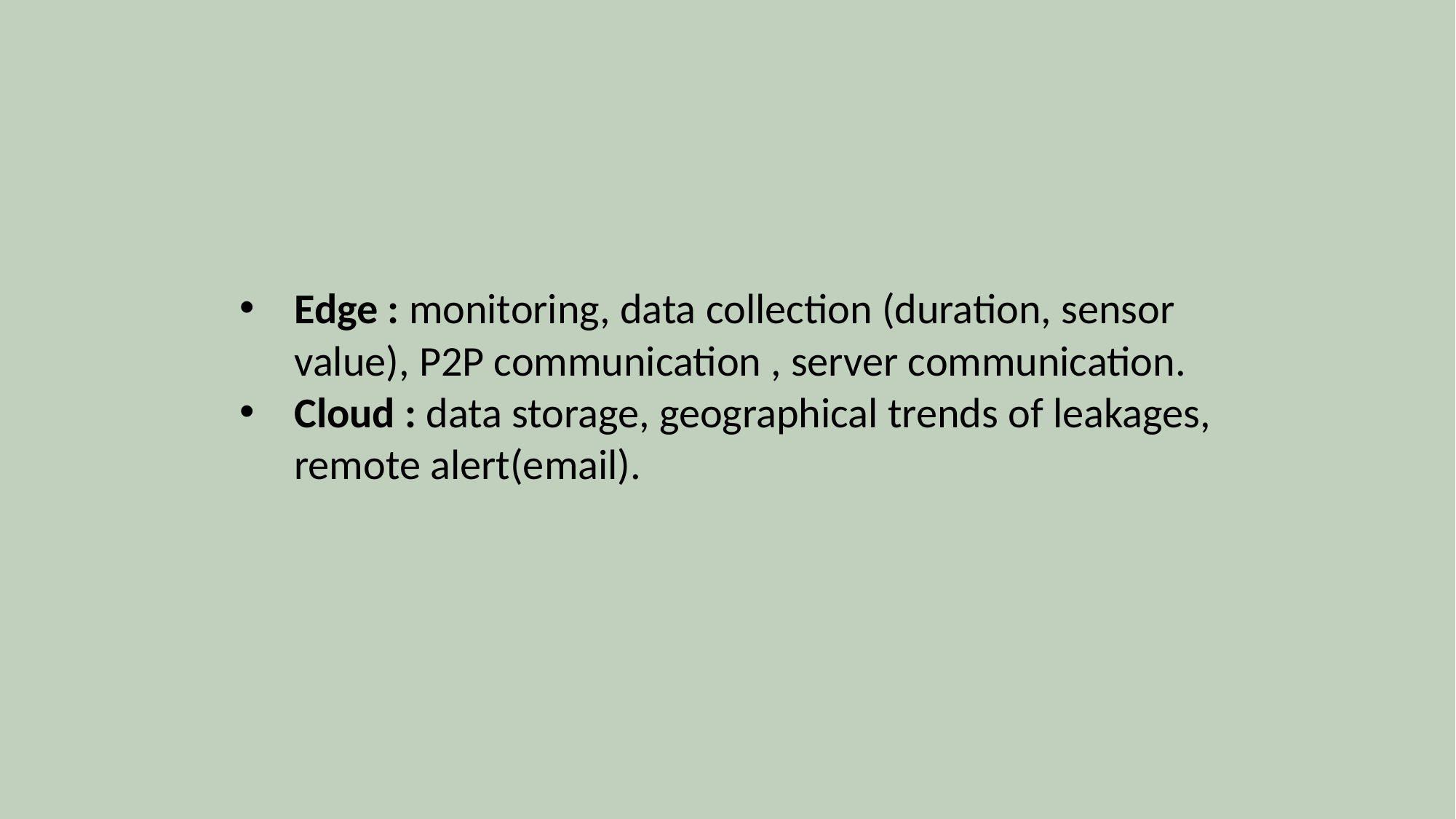

Edge : monitoring, data collection (duration, sensor value), P2P communication , server communication.
Cloud : data storage, geographical trends of leakages, remote alert(email).